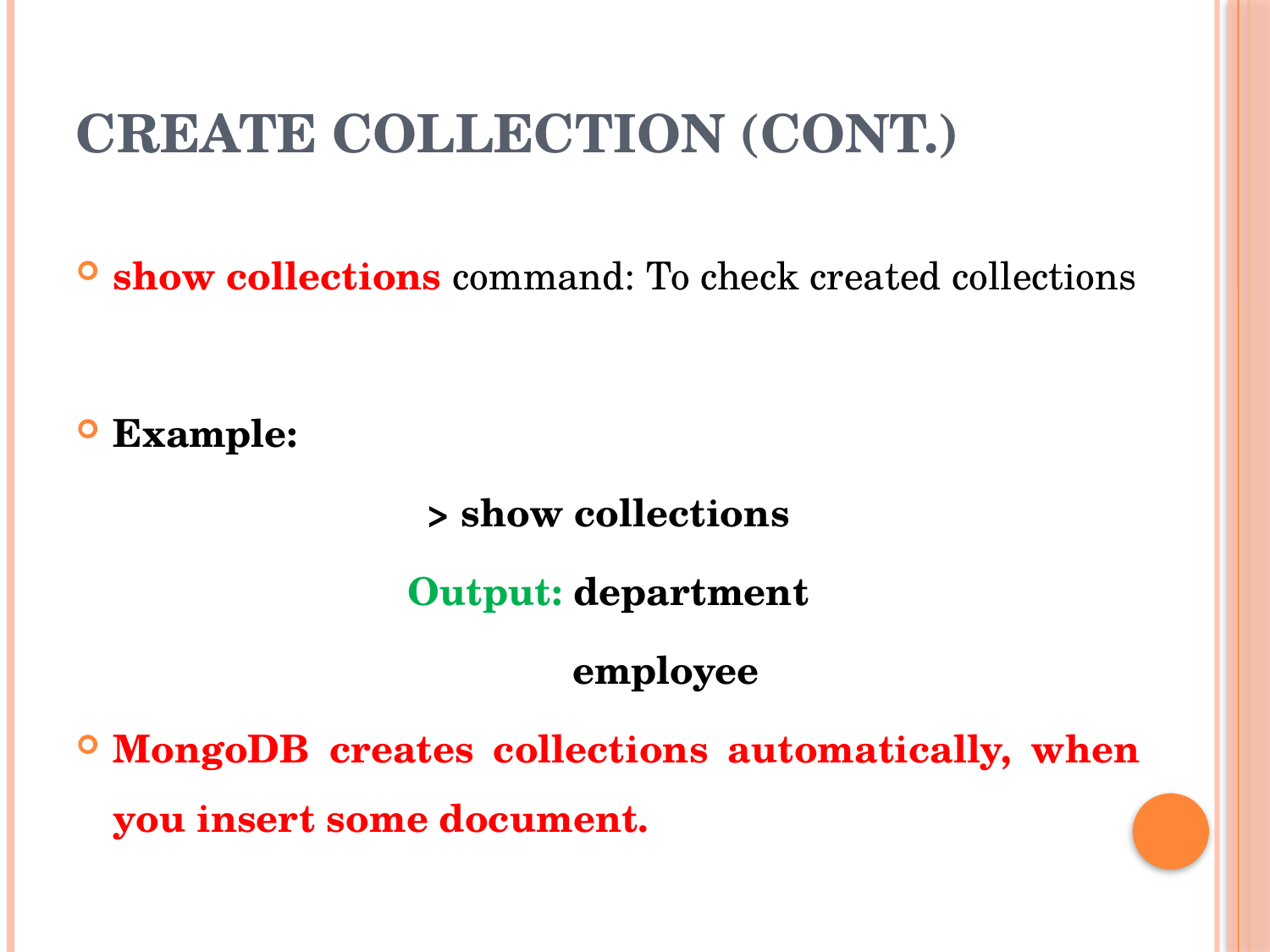

# Create Collection (cont.)
show collections command: To check created collections

Example:
> show collections
Output: department
	employee
MongoDB creates collections automatically, when you insert some document.